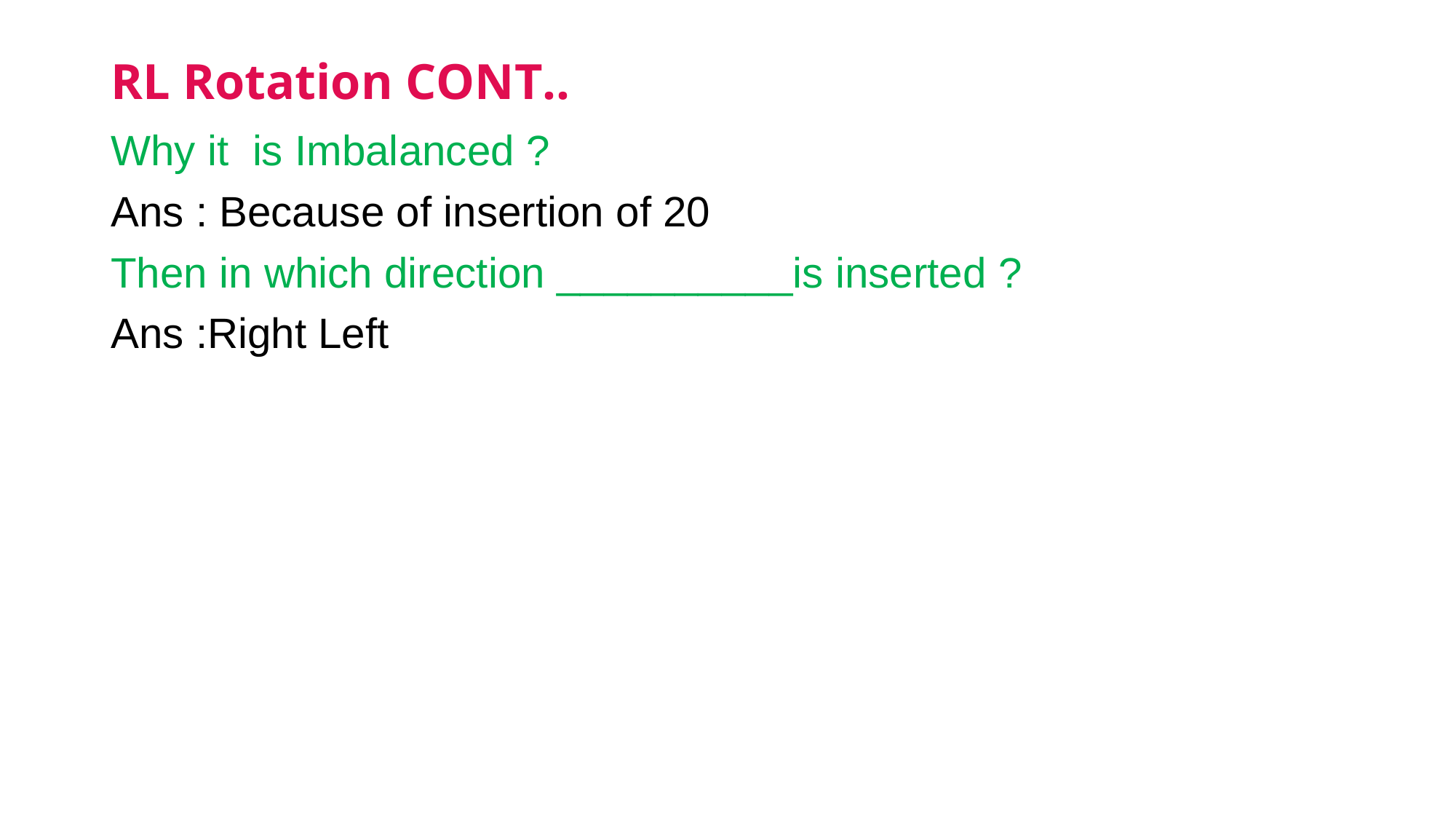

# RL Rotation CONT..
Why it  is Imbalanced ?
Ans : Because of insertion of 20
Then in which direction __________is inserted ?
Ans :Right Left